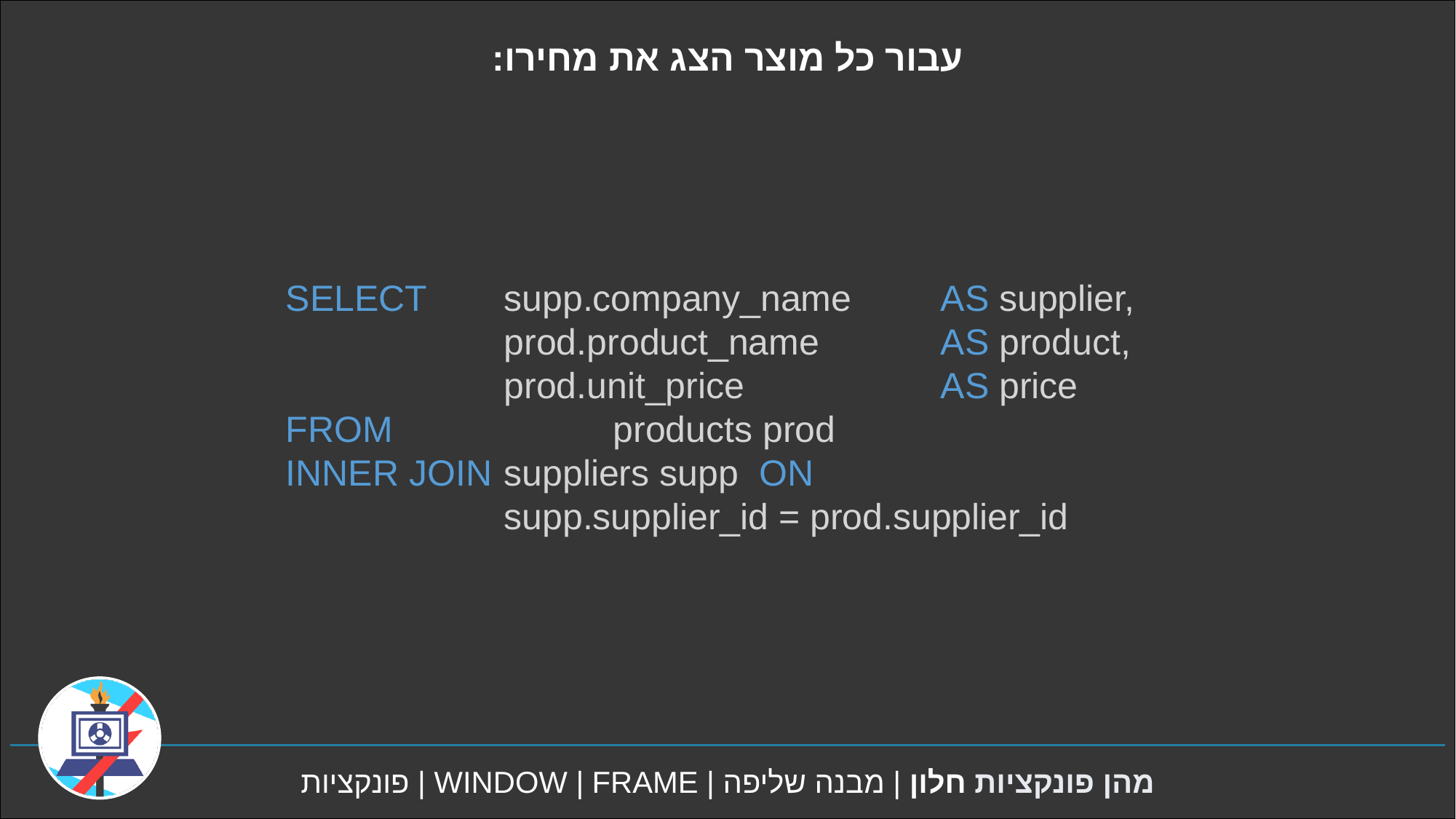

עבור כל מוצר הצג את מחירו:
SELECT 	supp.company_name 	AS supplier,
		prod.product_name 		AS product,
 		prod.unit_price  		AS price
FROM 		products prod
INNER JOIN	suppliers supp  ON
		supp.supplier_id = prod.supplier_id
מהן פונקציות חלון | מבנה שליפה | WINDOW | FRAME | פונקציות